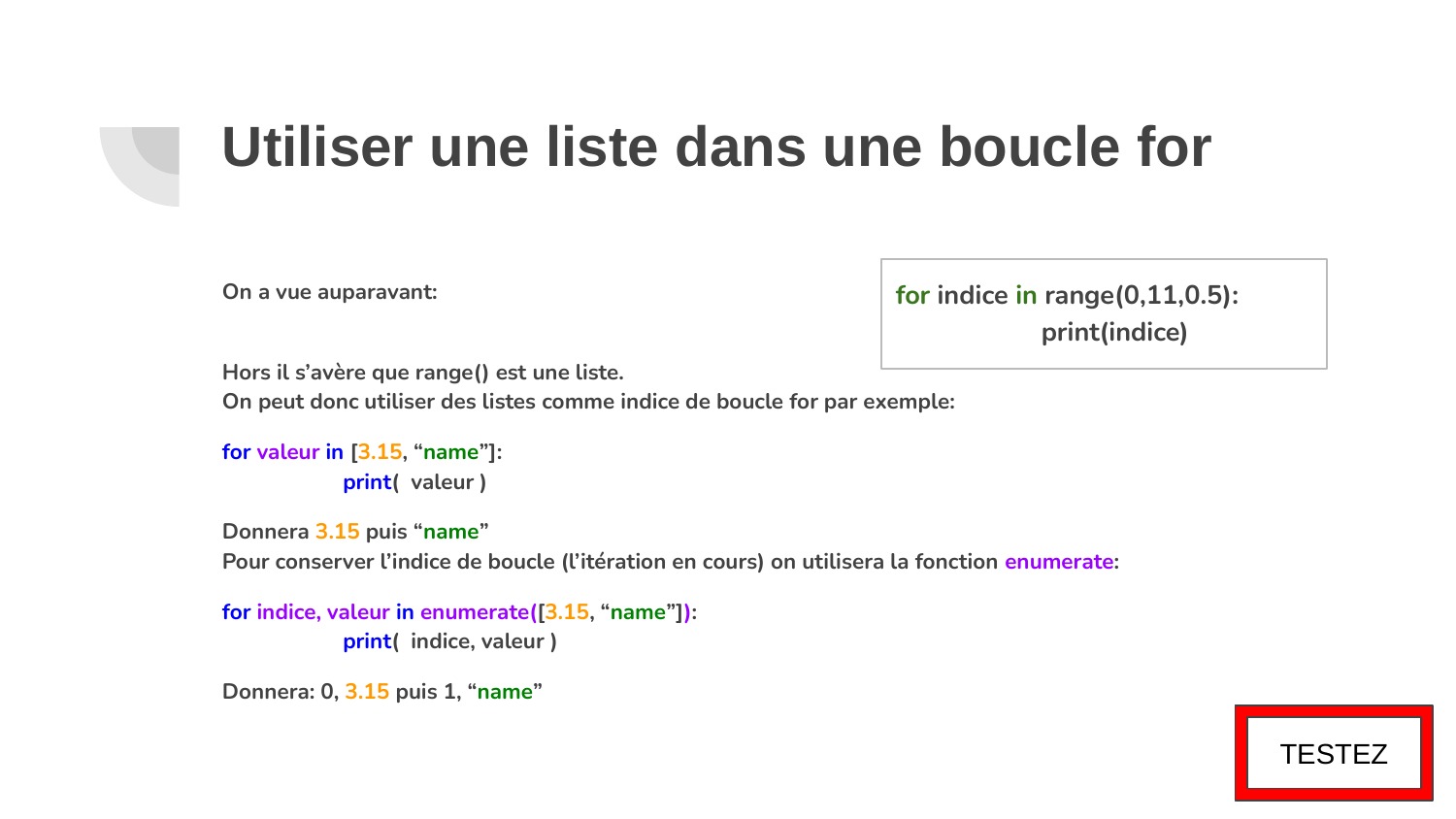

# Utiliser une liste dans une boucle for
On a vue auparavant:
Hors il s’avère que range() est une liste.
On peut donc utiliser des listes comme indice de boucle for par exemple:
for valeur in [3.15, “name”]:
	print(  valeur )
Donnera 3.15 puis “name”
Pour conserver l’indice de boucle (l’itération en cours) on utilisera la fonction enumerate:
for indice, valeur in enumerate([3.15, “name”]):
	print(  indice, valeur )
Donnera: 0, 3.15 puis 1, “name”
for indice in range(0,11,0.5):
	print(indice)
TESTEZ